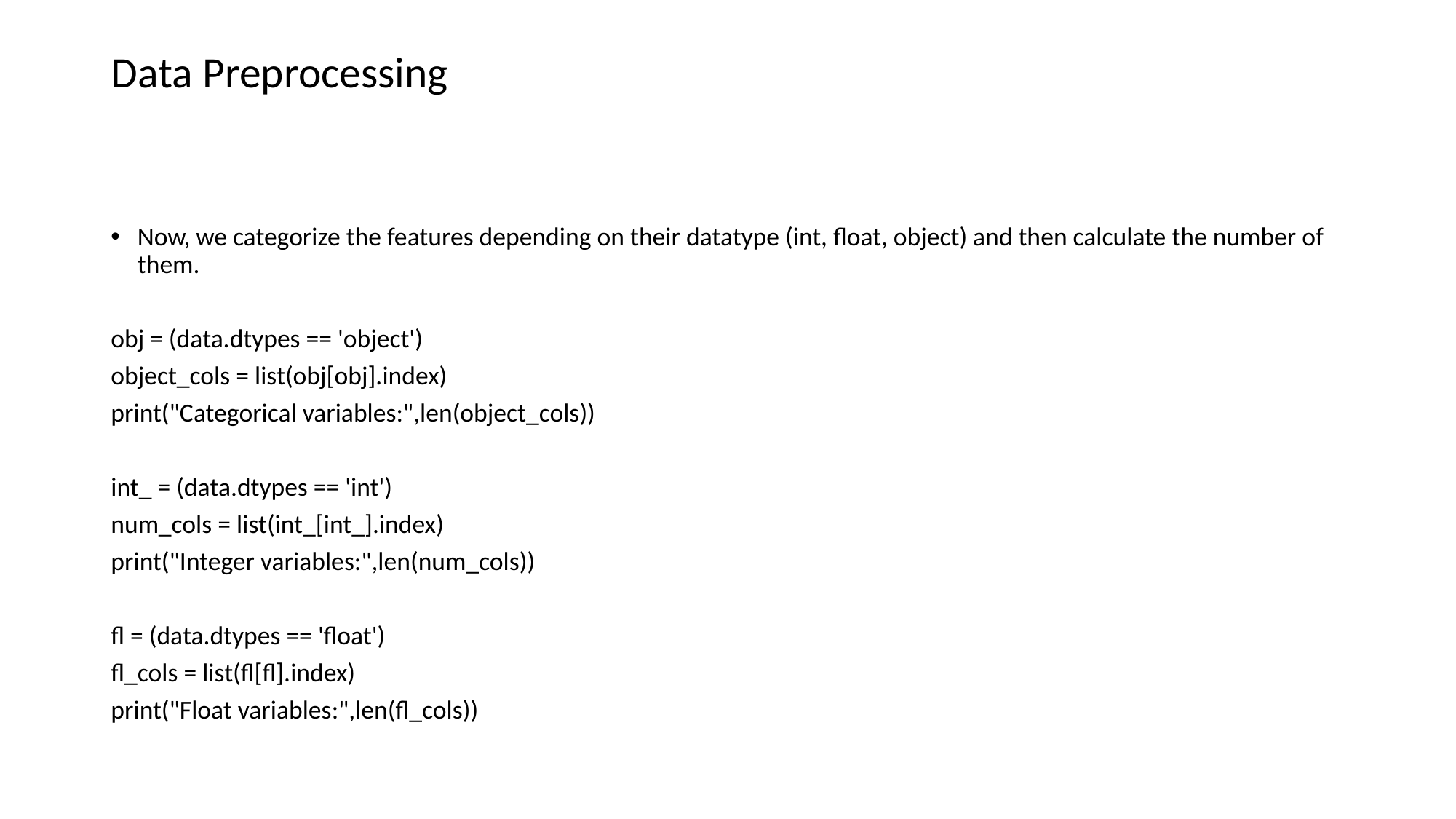

# Data Preprocessing
Now, we categorize the features depending on their datatype (int, float, object) and then calculate the number of them.

obj = (data.dtypes == 'object')
object_cols = list(obj[obj].index)
print("Categorical variables:",len(object_cols))

int_ = (data.dtypes == 'int')
num_cols = list(int_[int_].index)
print("Integer variables:",len(num_cols))

fl = (data.dtypes == 'float')
fl_cols = list(fl[fl].index)
print("Float variables:",len(fl_cols))